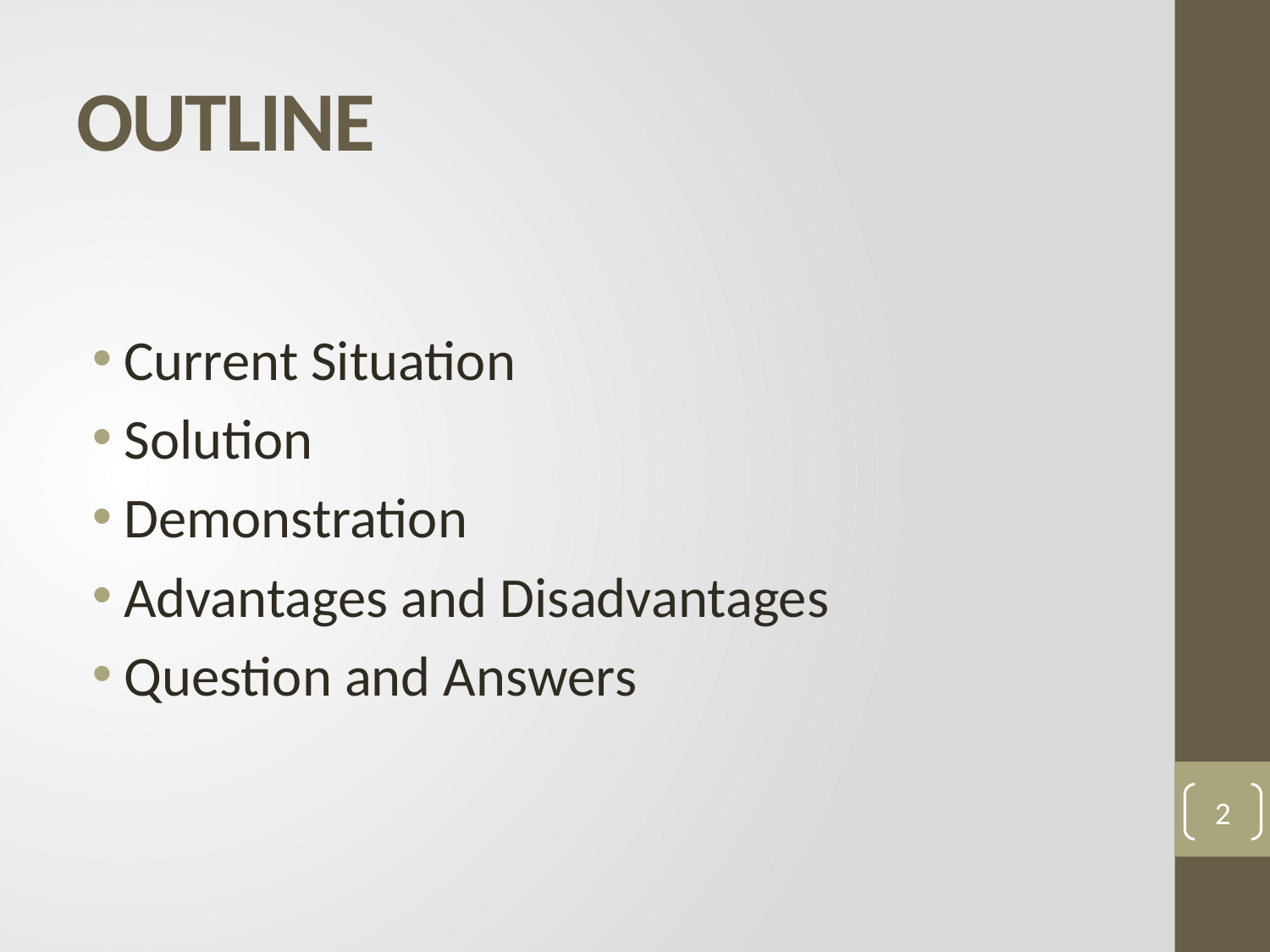

# OUTLINE
Current Situation
Solution
Demonstration
Advantages and Disadvantages
Question and Answers
2